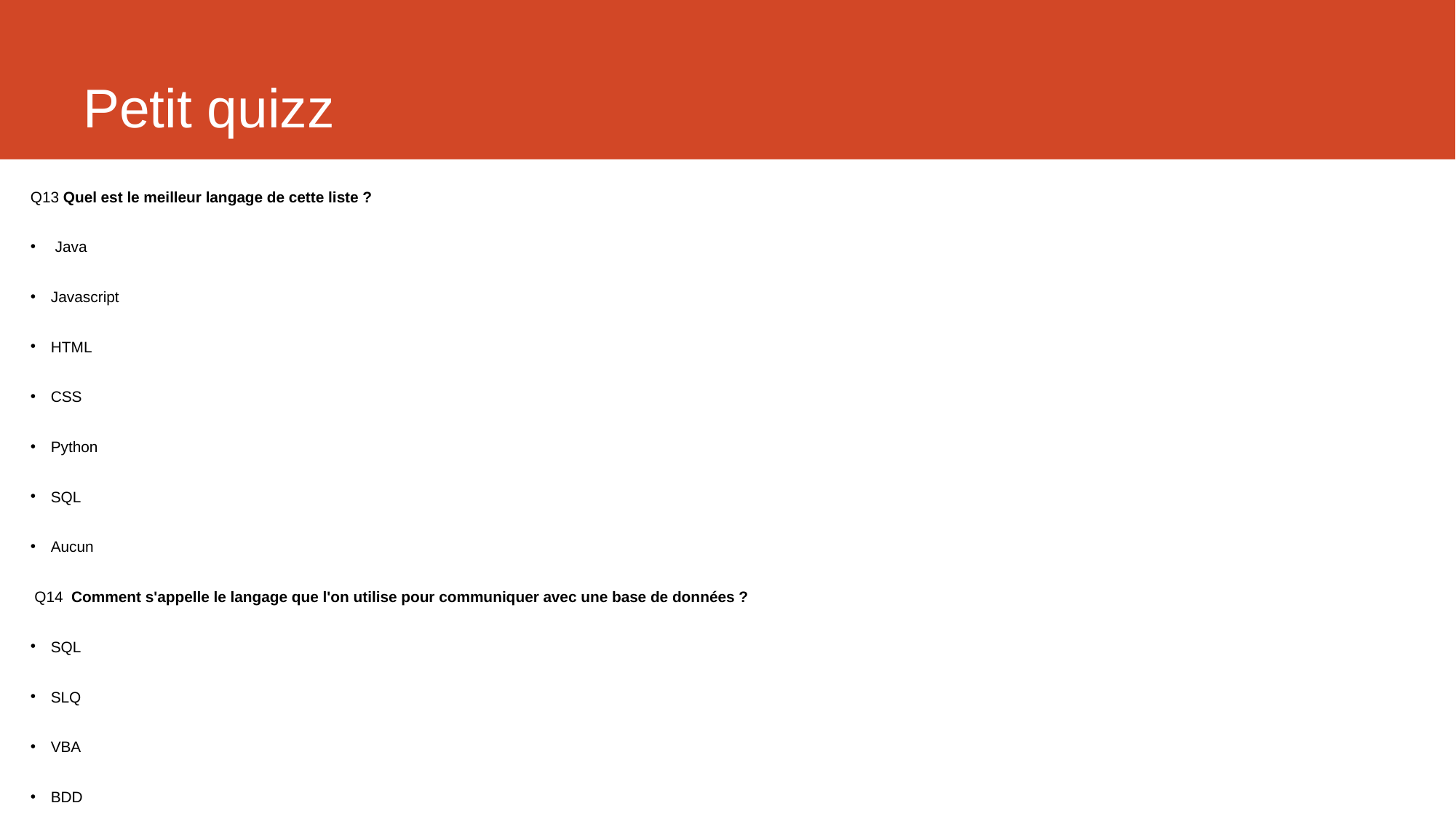

# Petit quizz
Q13 Quel est le meilleur langage de cette liste ?
 Java
Javascript
HTML
CSS
Python
SQL
Aucun
 Q14  Comment s'appelle le langage que l'on utilise pour communiquer avec une base de données ?
SQL
SLQ
VBA
BDD